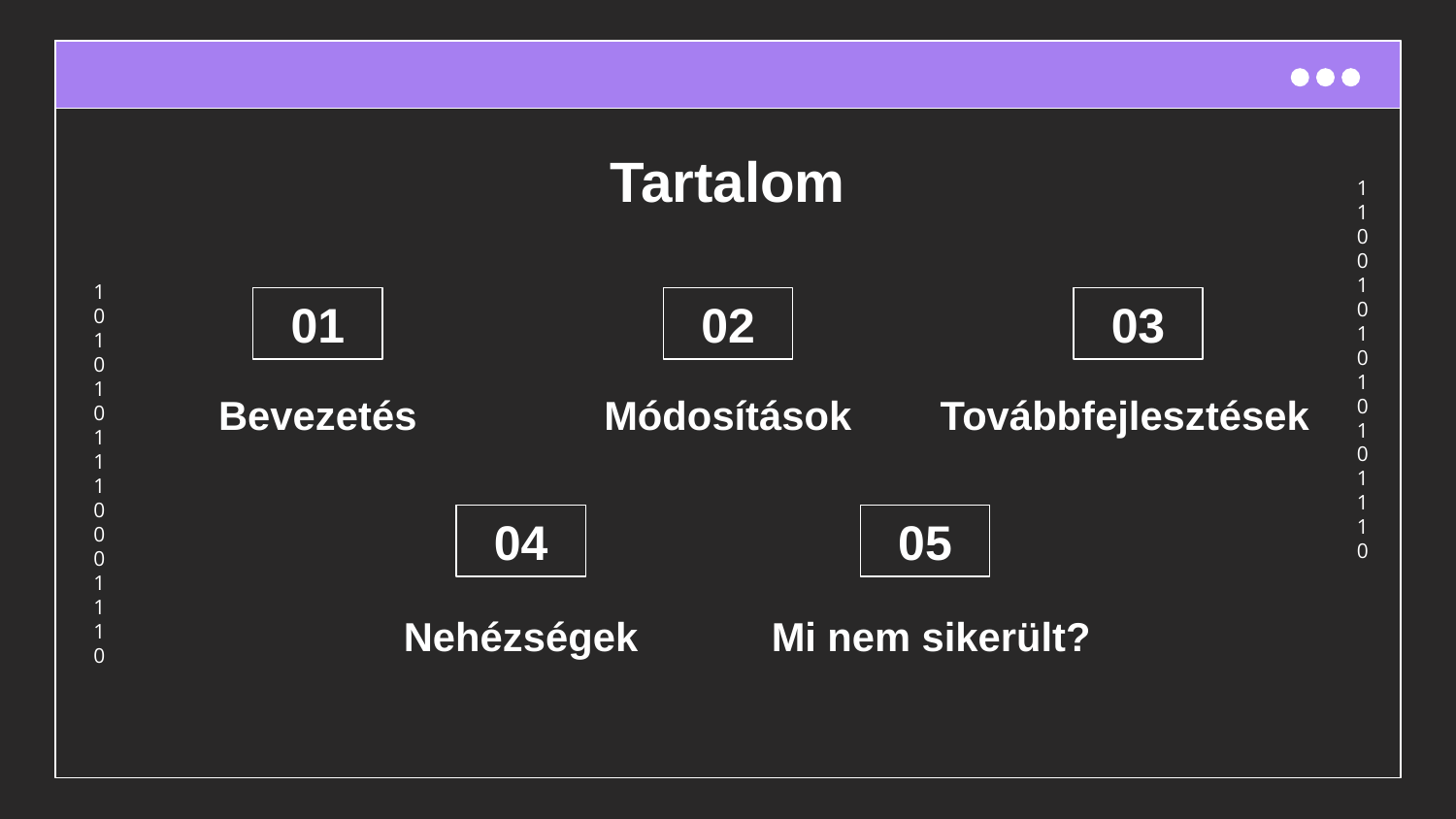

# Tartalom
01
02
03
Bevezetés
Módosítások
Továbbfejlesztések
04
05
Mi nem sikerült?
Nehézségek